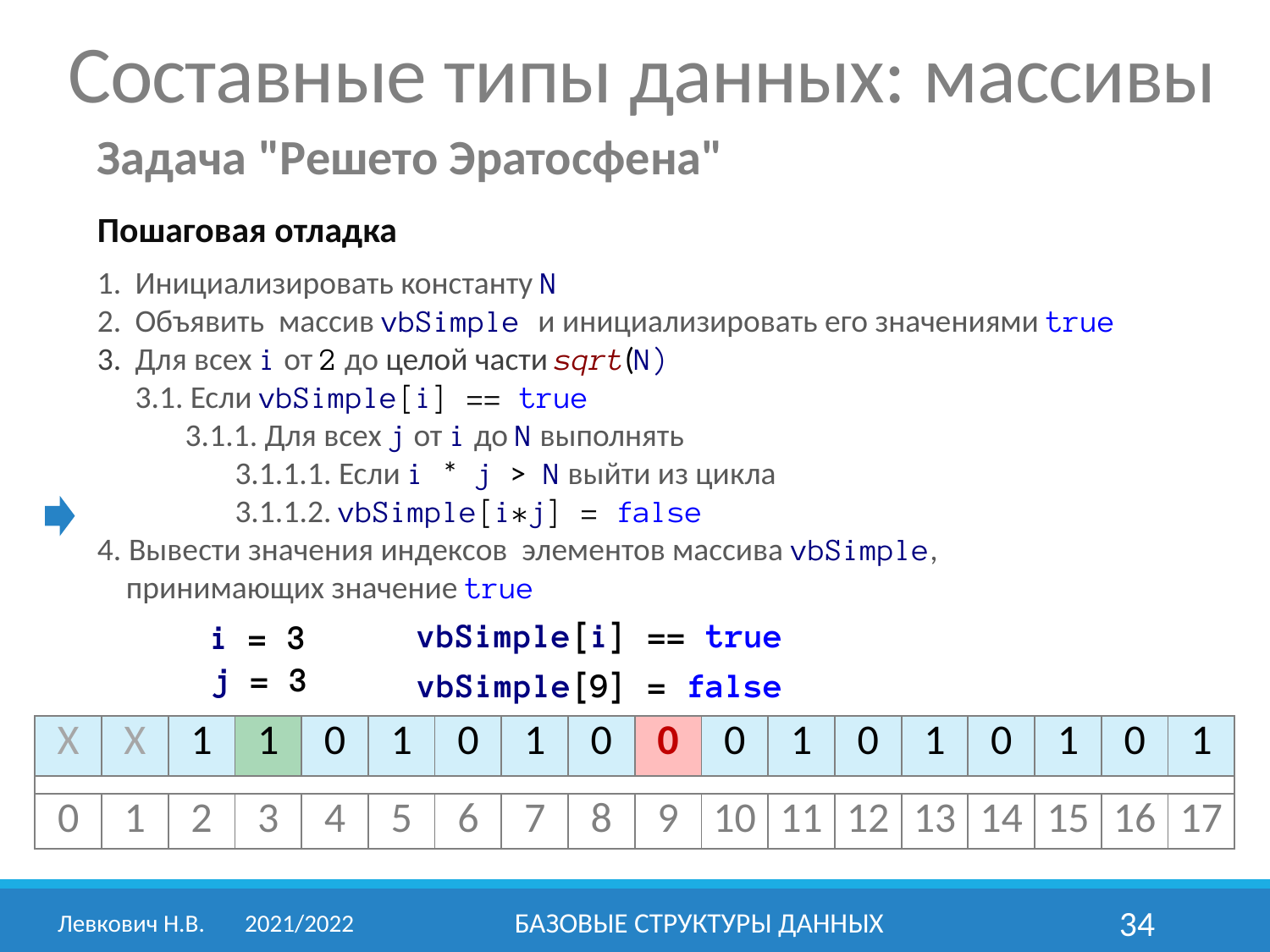

Составные типы данных: массивы
Задача "Решето Эратосфена"
Пошаговая отладка
1.	Инициализировать константу N
2.	Объявить  массив vbSimple и инициализировать его значениями true
3.	Для всех i от 2 до целой части sqrt(N)
	3.1. Если vbSimple[i] == true
		3.1.1. Для всех j от i до N выполнять
			3.1.1.1. Если i * j > N выйти из цикла
			3.1.1.2. vbSimple[i*j] = false
4. Вывести значения индексов  элементов массива vbSimple,
    принимающих значение true

vbSimple[i] == true
i = 3
j = 3
vbSimple[9] = false
| X | X | 1 | 1 | 0 | 1 | 0 | 1 | 0 | 0 | 0 | 1 | 0 | 1 | 0 | 1 | 0 | 1 |
| --- | --- | --- | --- | --- | --- | --- | --- | --- | --- | --- | --- | --- | --- | --- | --- | --- | --- |
|  |  |  |  |  |  |  |  |  |  |  |  |  |  |  |  |  |  |
| 0 | 1 | 2 | 3 | 4 | 5 | 6 | 7 | 8 | 9 | 10 | 11 | 12 | 13 | 14 | 15 | 16 | 17 |
Левкович Н.В.	2021/2022
Базовые структуры данных
34